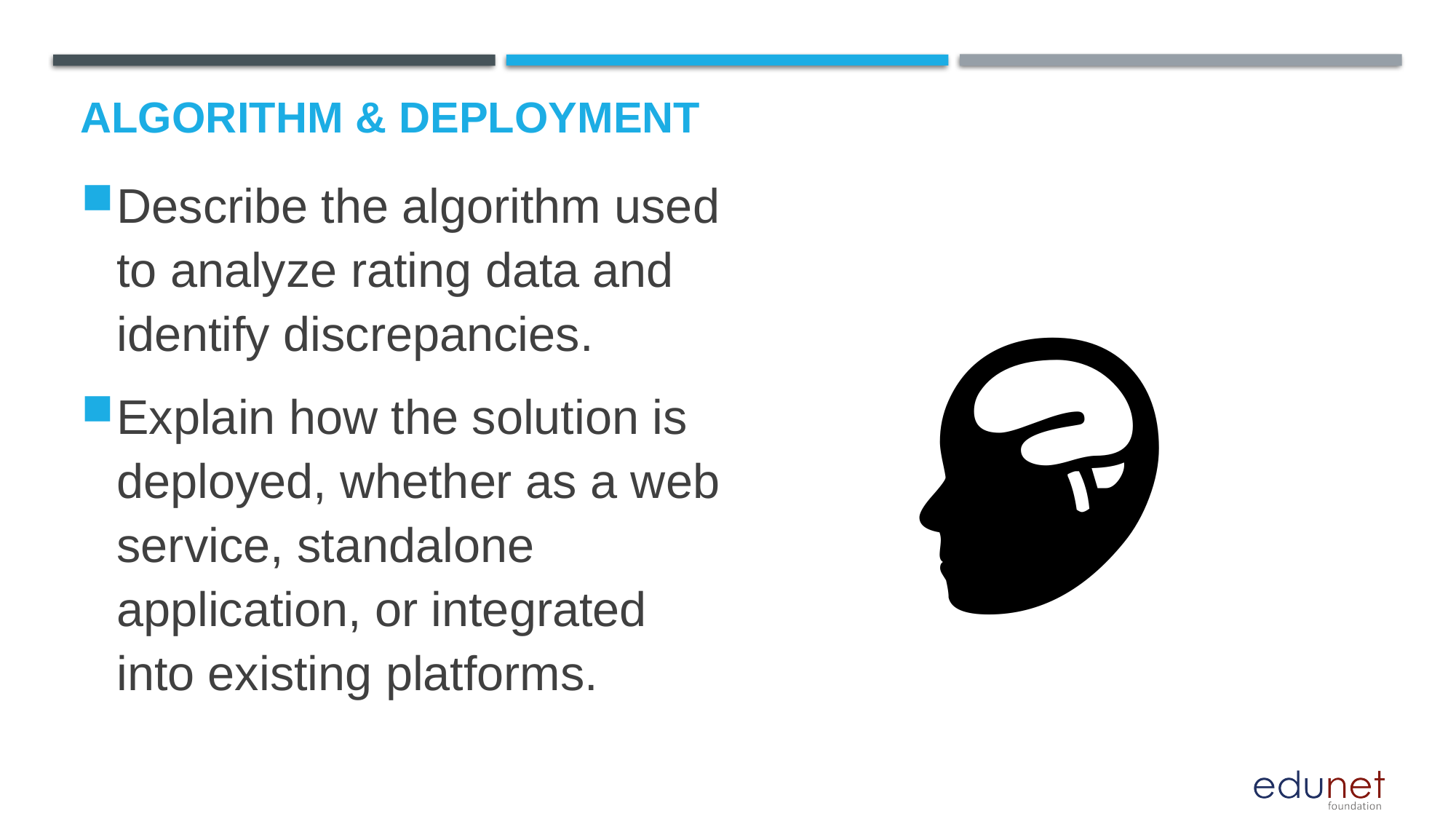

# Algorithm & Deployment
Describe the algorithm used to analyze rating data and identify discrepancies.
Explain how the solution is deployed, whether as a web service, standalone application, or integrated into existing platforms.
🧠